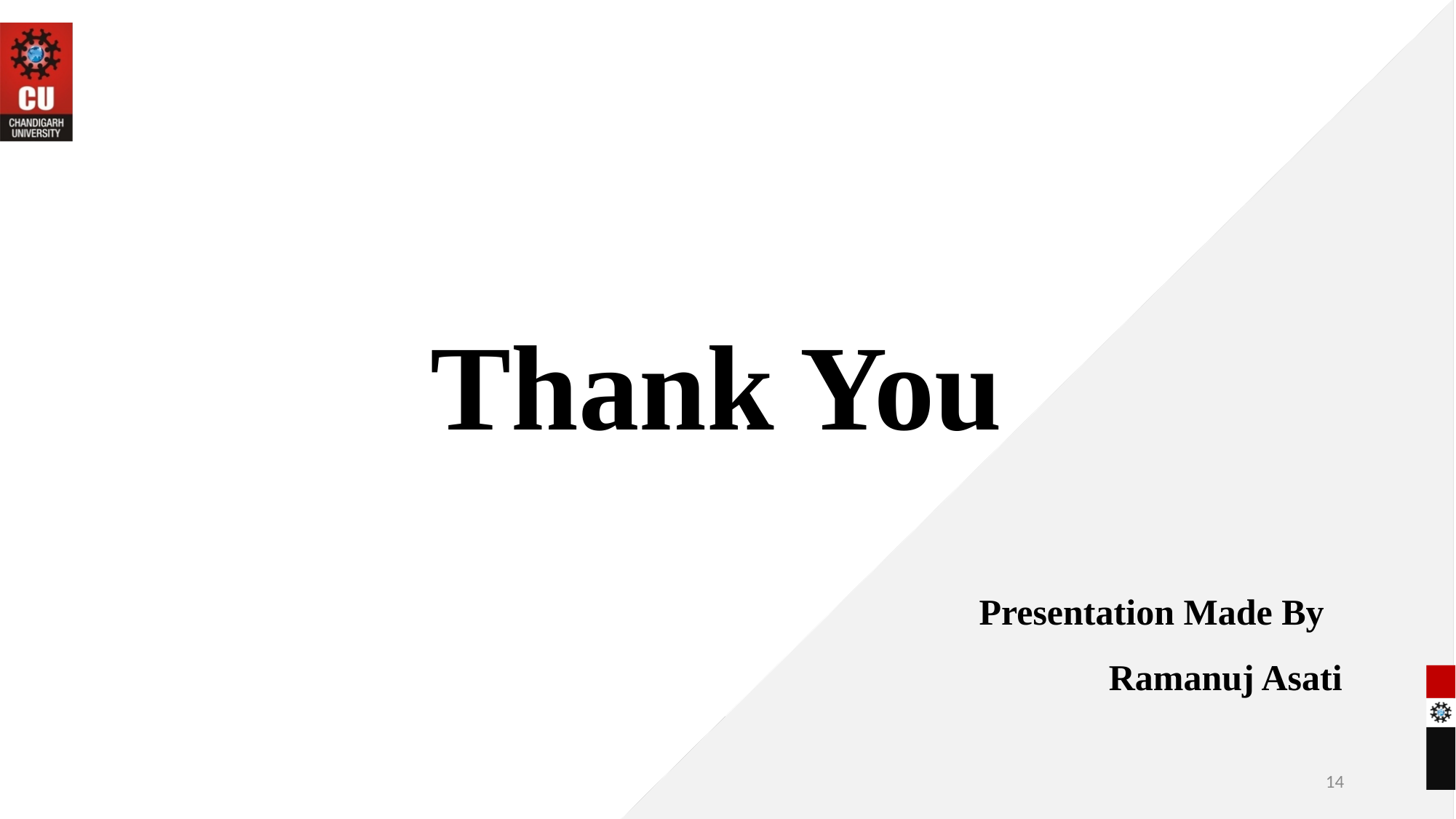

Thank You
Presentation Made By
Ramanuj Asati
14